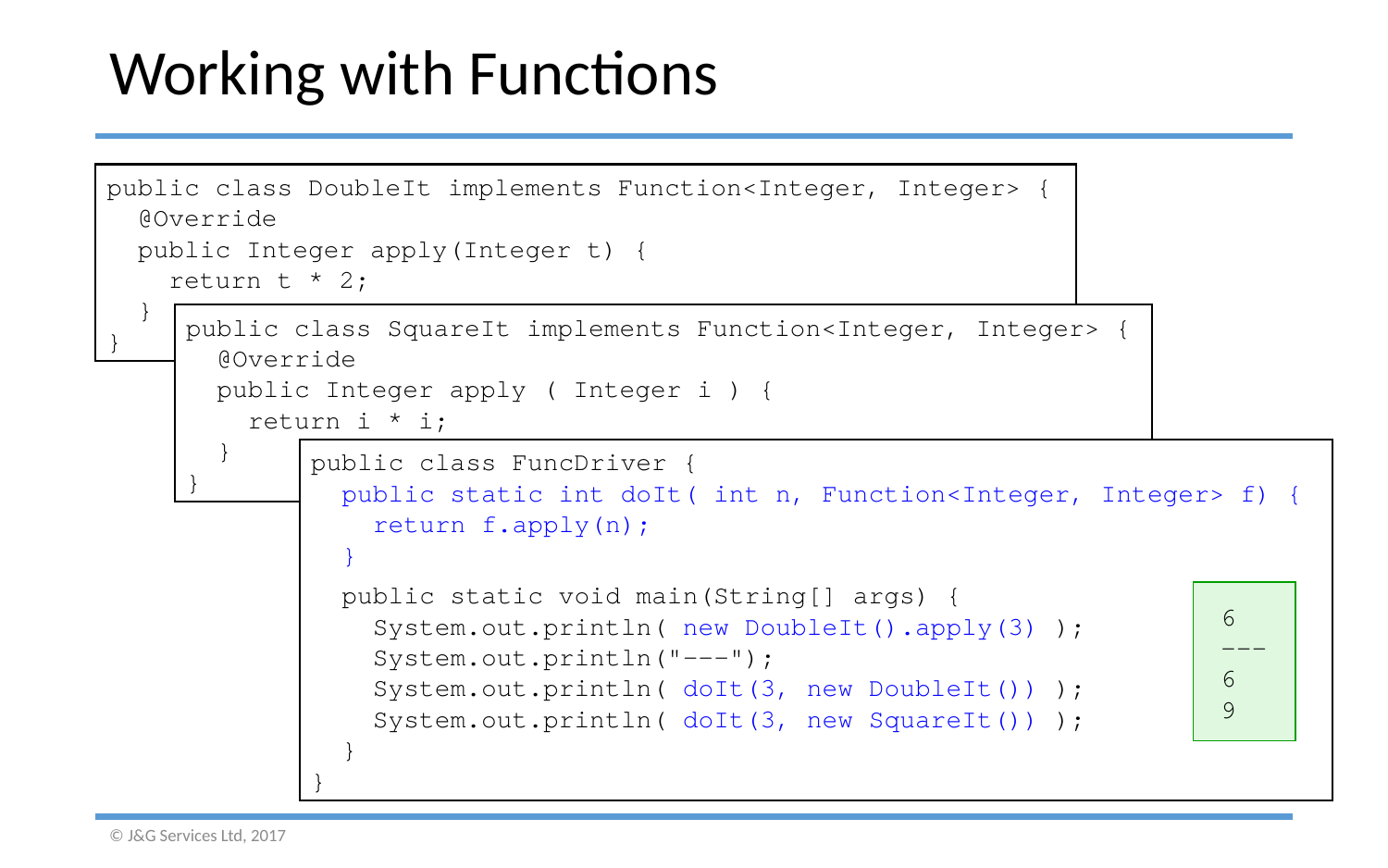

# Working with Functions
public class DoubleIt implements Function<Integer, Integer> {
  @Override
  public Integer apply(Integer t) {
    return t * 2;
  }
}
public class SquareIt implements Function<Integer, Integer> {
  @Override
  public Integer apply ( Integer i ) {
    return i * i;
  }
}
public class FuncDriver {
  public static int doIt( int n, Function<Integer, Integer> f) {
    return f.apply(n);
  }
  public static void main(String[] args) {
    System.out.println( new DoubleIt().apply(3) );
    System.out.println("---");
    System.out.println( doIt(3, new DoubleIt()) );
    System.out.println( doIt(3, new SquareIt()) );
  }
}
6
---
6
9